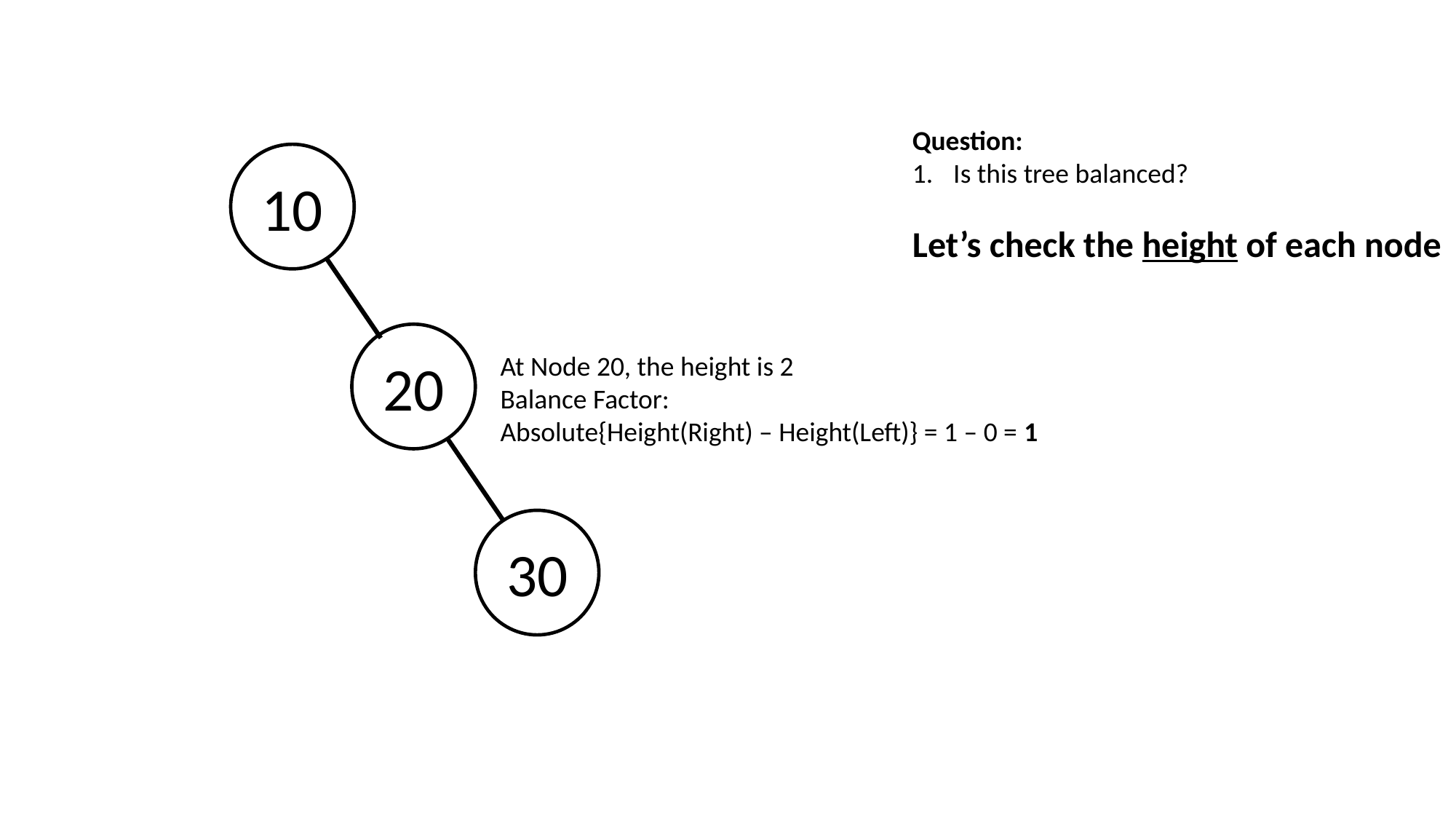

Question:
Is this tree balanced?

Let’s check the height of each node

10
20
At Node 20, the height is 2
Balance Factor:
Absolute{Height(Right) – Height(Left)} = 1 – 0 = 1
30